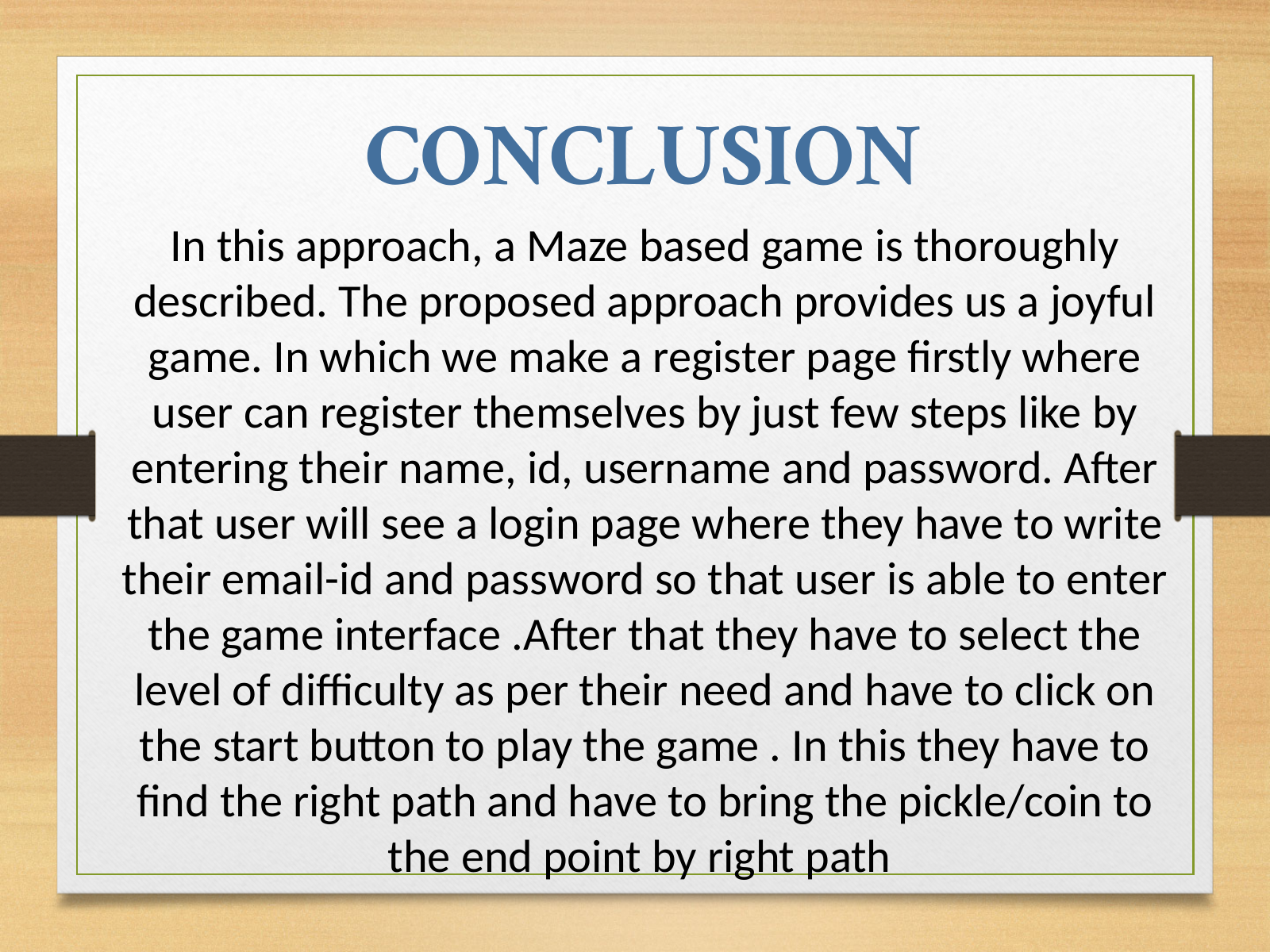

CONCLUSION
In this approach, a Maze based game is thoroughly described. The proposed approach provides us a joyful game. In which we make a register page firstly where user can register themselves by just few steps like by entering their name, id, username and password. After that user will see a login page where they have to write their email-id and password so that user is able to enter the game interface .After that they have to select the level of difficulty as per their need and have to click on the start button to play the game . In this they have to find the right path and have to bring the pickle/coin to the end point by right path